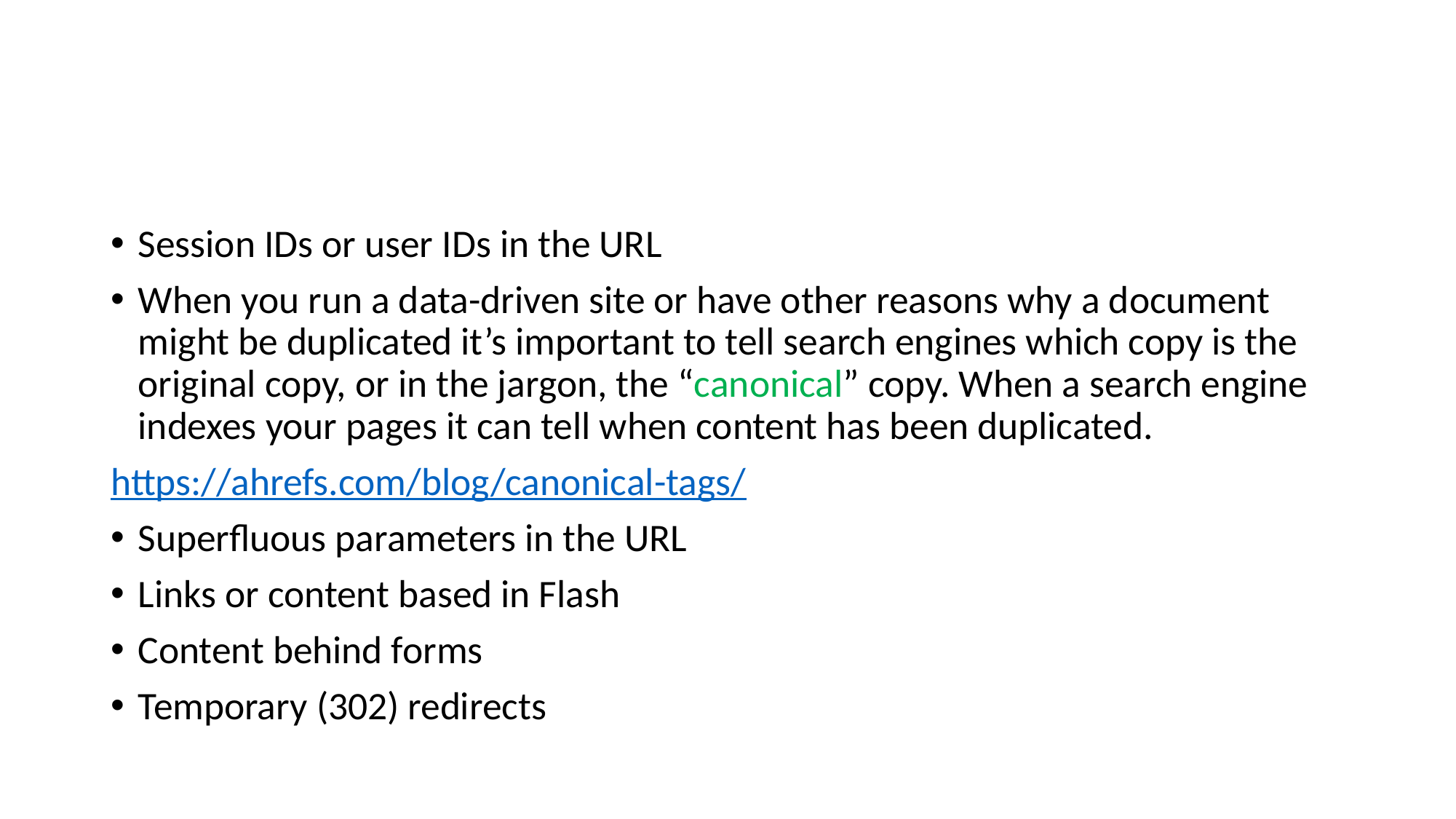

#
Session IDs or user IDs in the URL
When you run a data-driven site or have other reasons why a document might be duplicated it’s important to tell search engines which copy is the original copy, or in the jargon, the “canonical” copy. When a search engine indexes your pages it can tell when content has been duplicated.
https://ahrefs.com/blog/canonical-tags/
Superfluous parameters in the URL
Links or content based in Flash
Content behind forms
Temporary (302) redirects